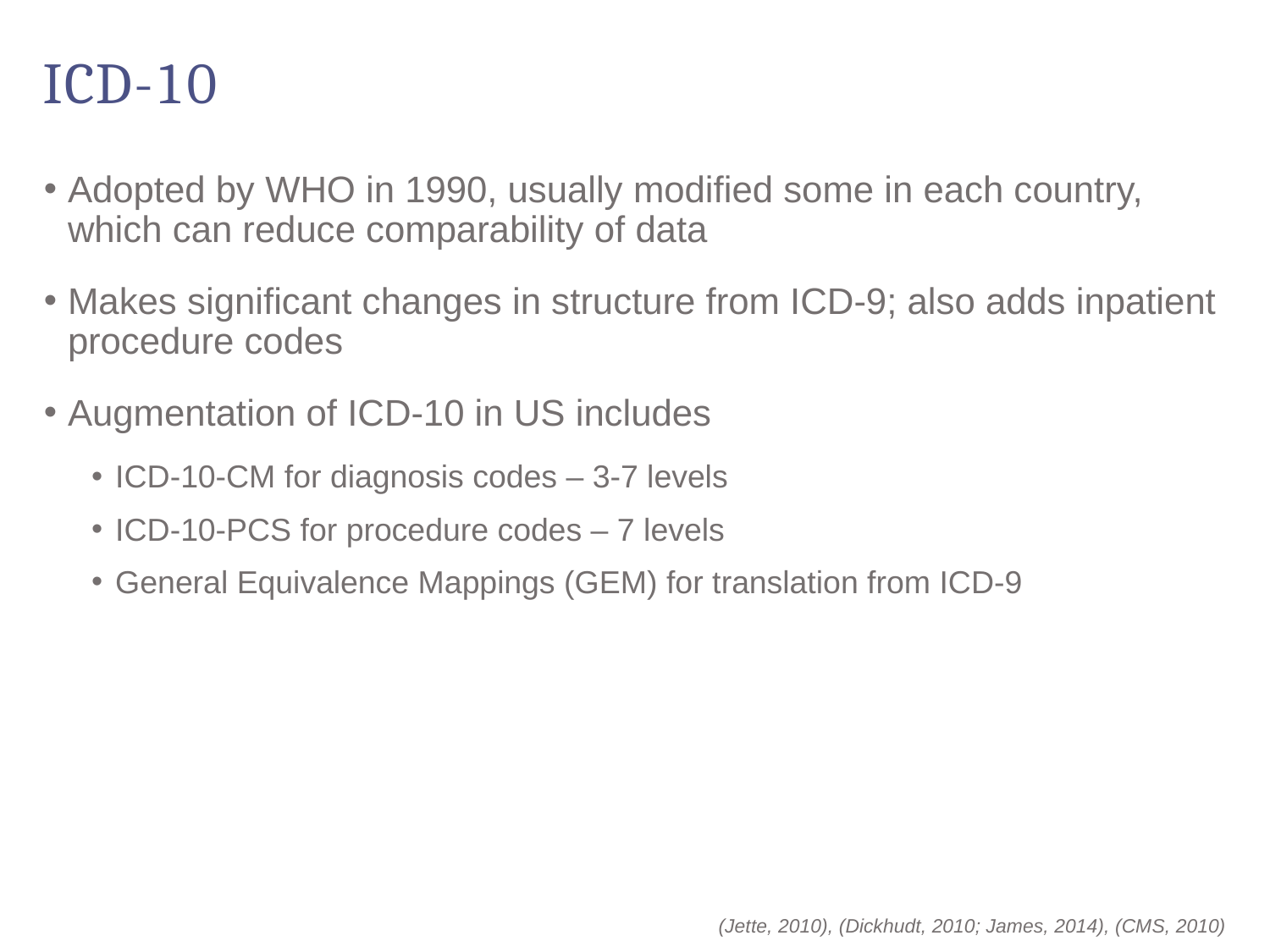

# ICD-10
Adopted by WHO in 1990, usually modified some in each country, which can reduce comparability of data
Makes significant changes in structure from ICD-9; also adds inpatient procedure codes
Augmentation of ICD-10 in US includes
ICD-10-CM for diagnosis codes – 3-7 levels
ICD-10-PCS for procedure codes – 7 levels
General Equivalence Mappings (GEM) for translation from ICD-9

(Jette, 2010), (Dickhudt, 2010; James, 2014), (CMS, 2010)